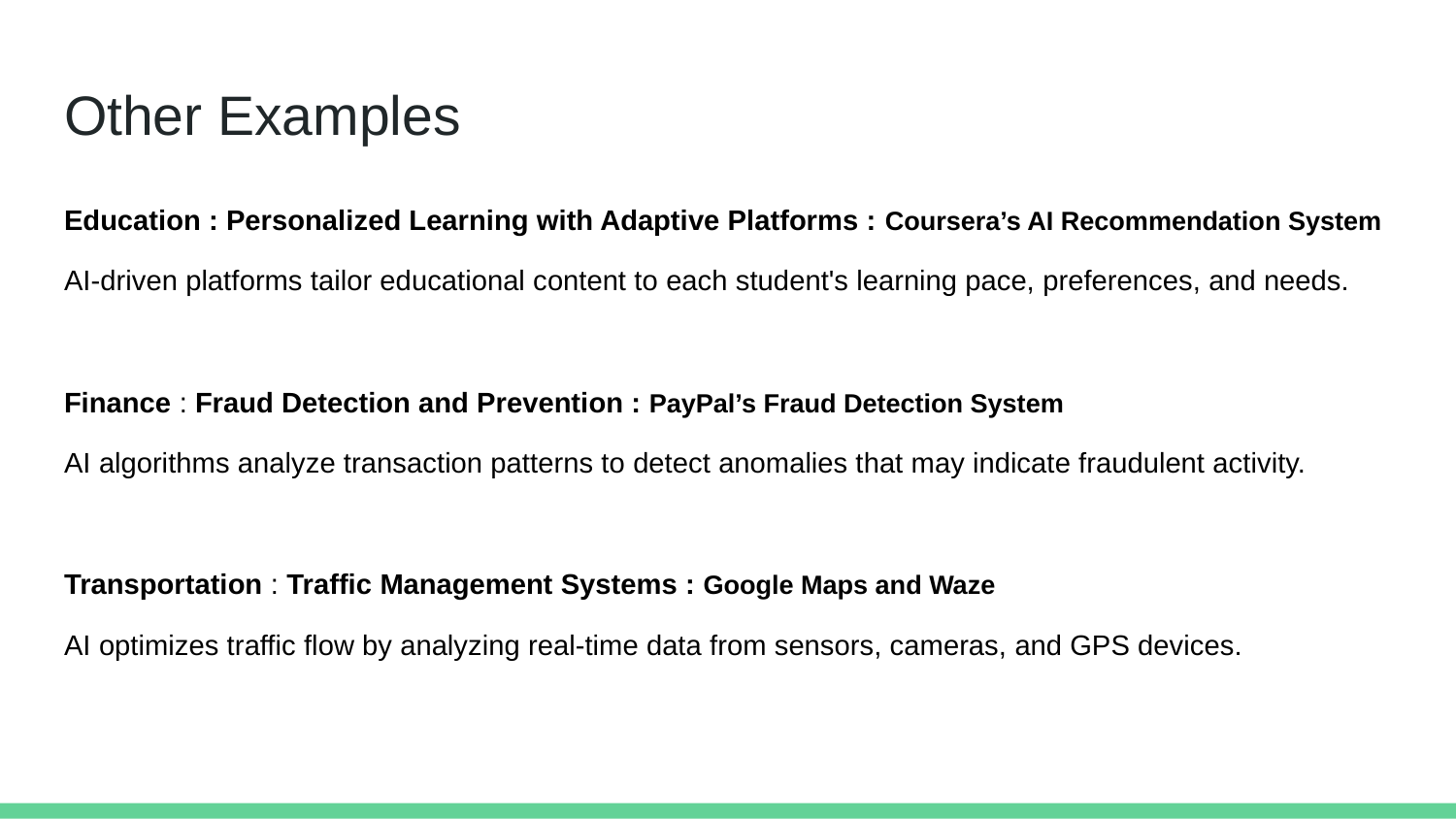

# Other Examples
Education : Personalized Learning with Adaptive Platforms : Coursera’s AI Recommendation System
AI-driven platforms tailor educational content to each student's learning pace, preferences, and needs.

Finance : Fraud Detection and Prevention : PayPal’s Fraud Detection System
AI algorithms analyze transaction patterns to detect anomalies that may indicate fraudulent activity.

Transportation : Traffic Management Systems : Google Maps and Waze
AI optimizes traffic flow by analyzing real-time data from sensors, cameras, and GPS devices.